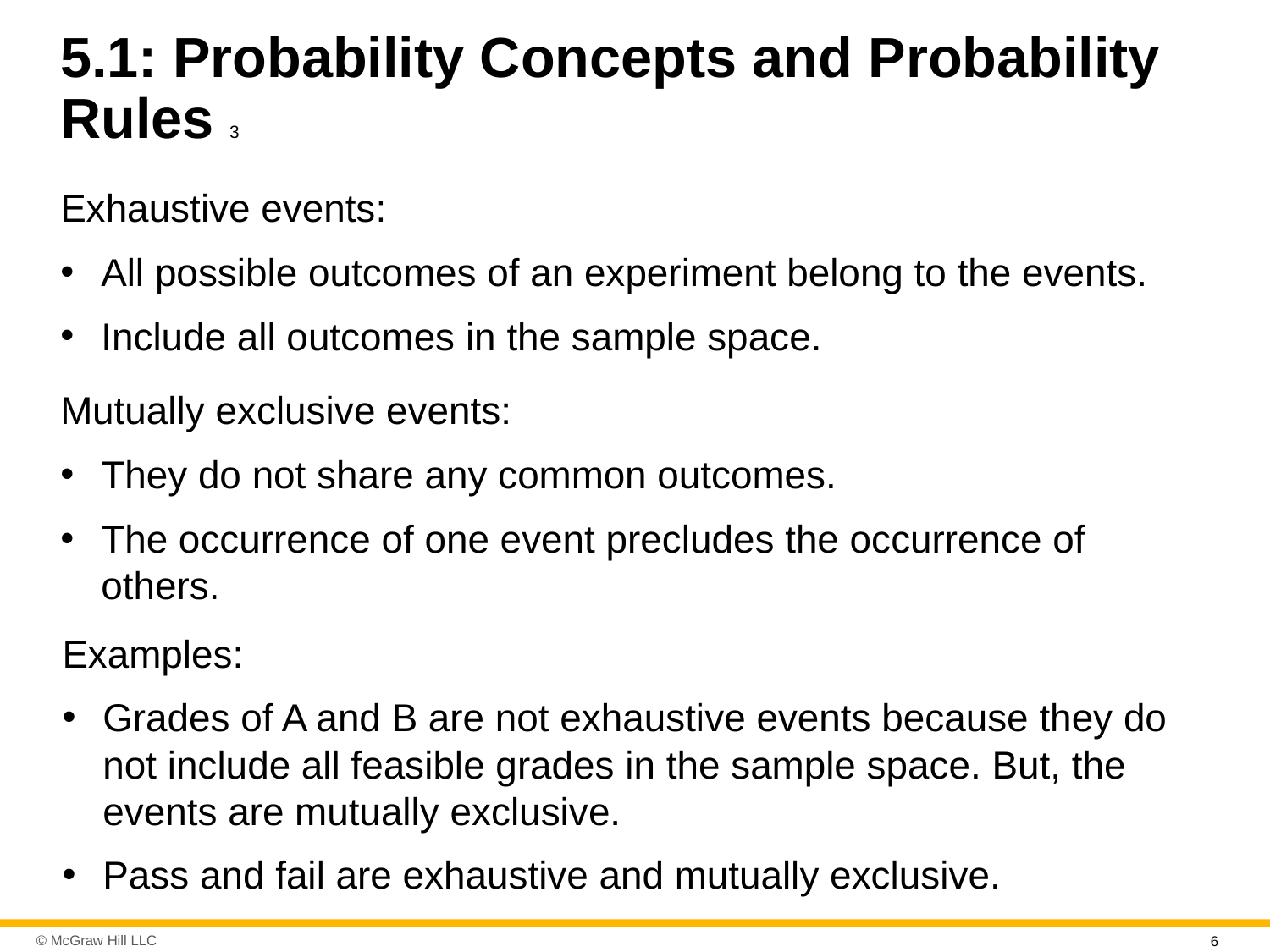

# 5.1: Probability Concepts and Probability Rules 3
Exhaustive events:
All possible outcomes of an experiment belong to the events.
Include all outcomes in the sample space.
Mutually exclusive events:
They do not share any common outcomes.
The occurrence of one event precludes the occurrence of others.
Examples:
Grades of A and B are not exhaustive events because they do not include all feasible grades in the sample space. But, the events are mutually exclusive.
Pass and fail are exhaustive and mutually exclusive.
6